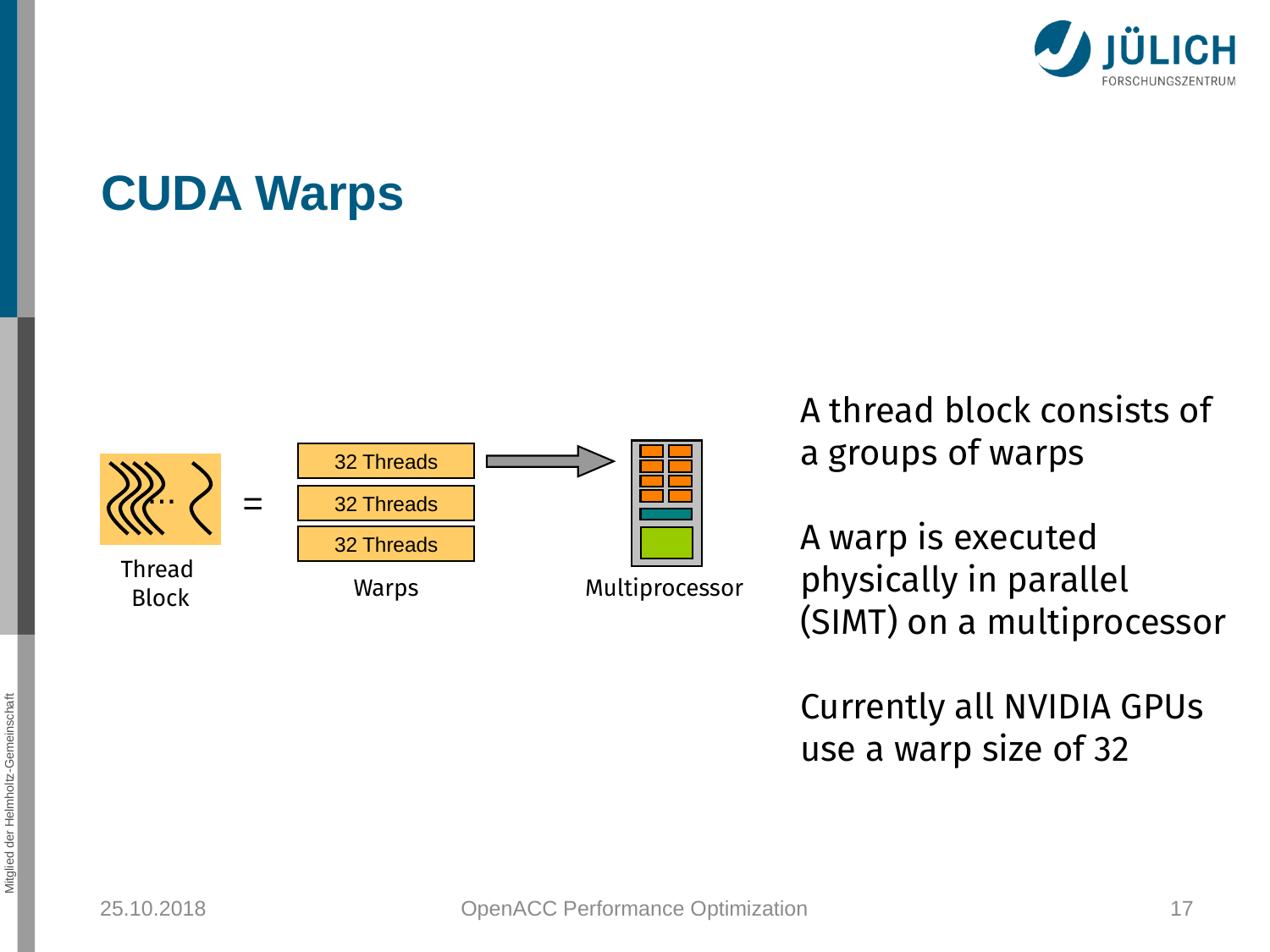

# CUDA Warps
A thread block consists of a groups of warps

A warp is executed physically in parallel (SIMT) on a multiprocessor

Currently all NVIDIA GPUs use a warp size of 32

32 Threads

...
=
32 Threads
32 Threads
Thread
Block
Warps
Multiprocessor
25.10.2018
OpenACC Performance Optimization
17